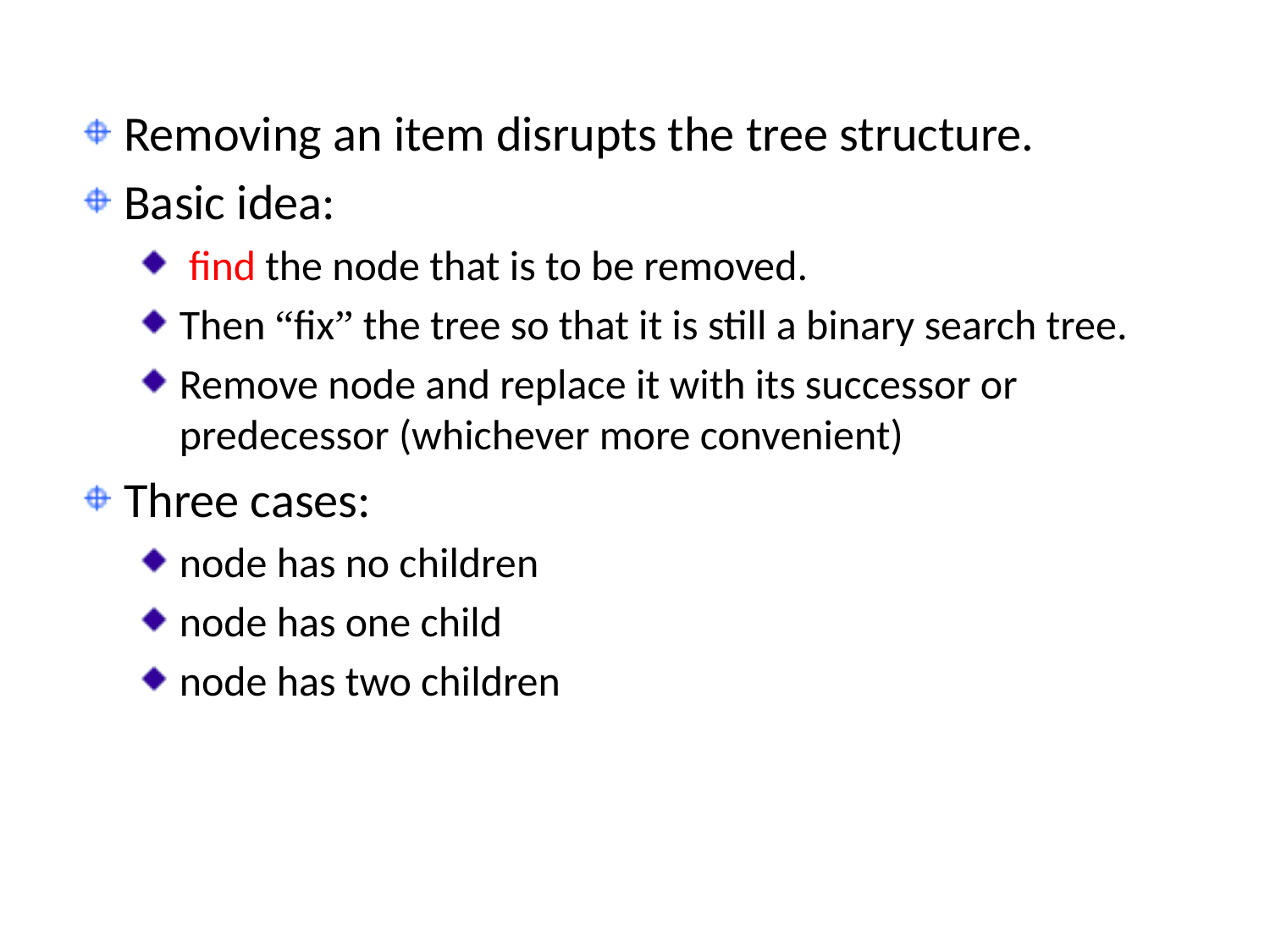

#
Removing an item disrupts the tree structure.
Basic idea:
 find the node that is to be removed.
Then “fix” the tree so that it is still a binary search tree.
Remove node and replace it with its successor or predecessor (whichever more convenient)
Three cases:
node has no children
node has one child
node has two children